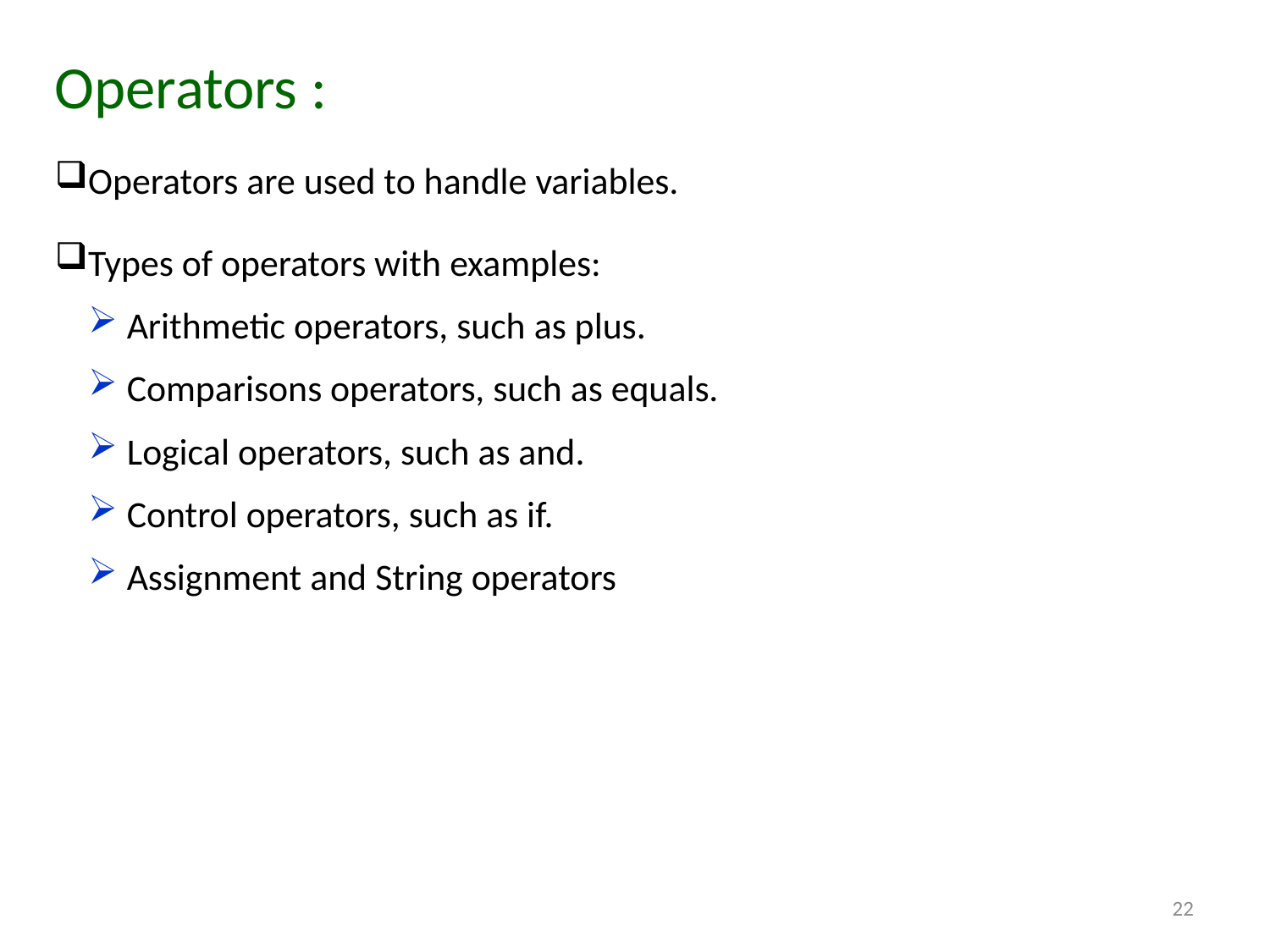

Operators :
Operators are used to handle variables.
Types of operators with examples:
 Arithmetic operators, such as plus.
 Comparisons operators, such as equals.
 Logical operators, such as and.
 Control operators, such as if.
 Assignment and String operators
22